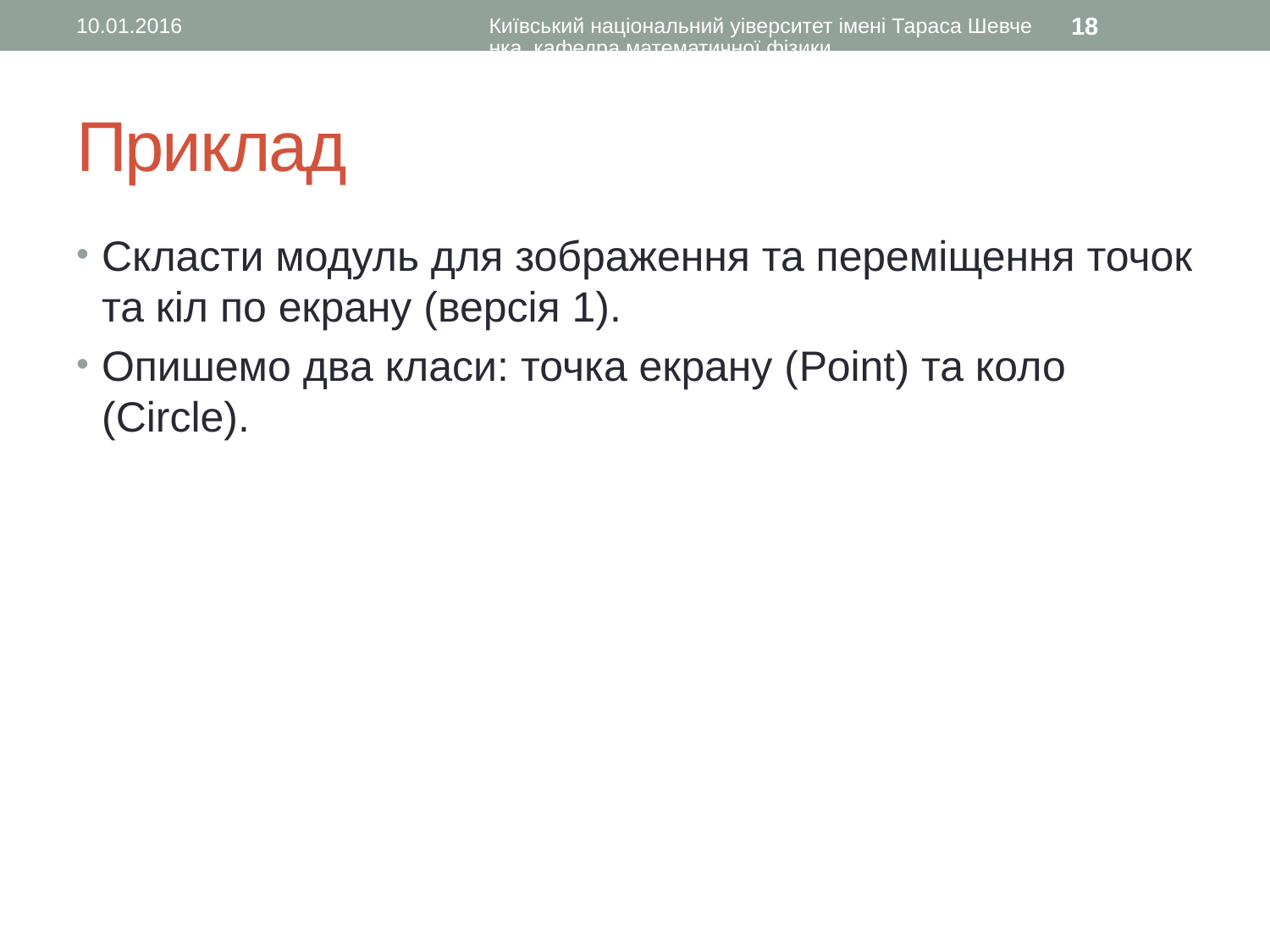

10.01.2016
Київський національний уіверситет імені Тараса Шевченка, кафедра математичної фізики
18
# Приклад
Скласти модуль для зображення та переміщення точок та кіл по екрану (версія 1).
Опишемо два класи: точка екрану (Point) та коло (Circle).